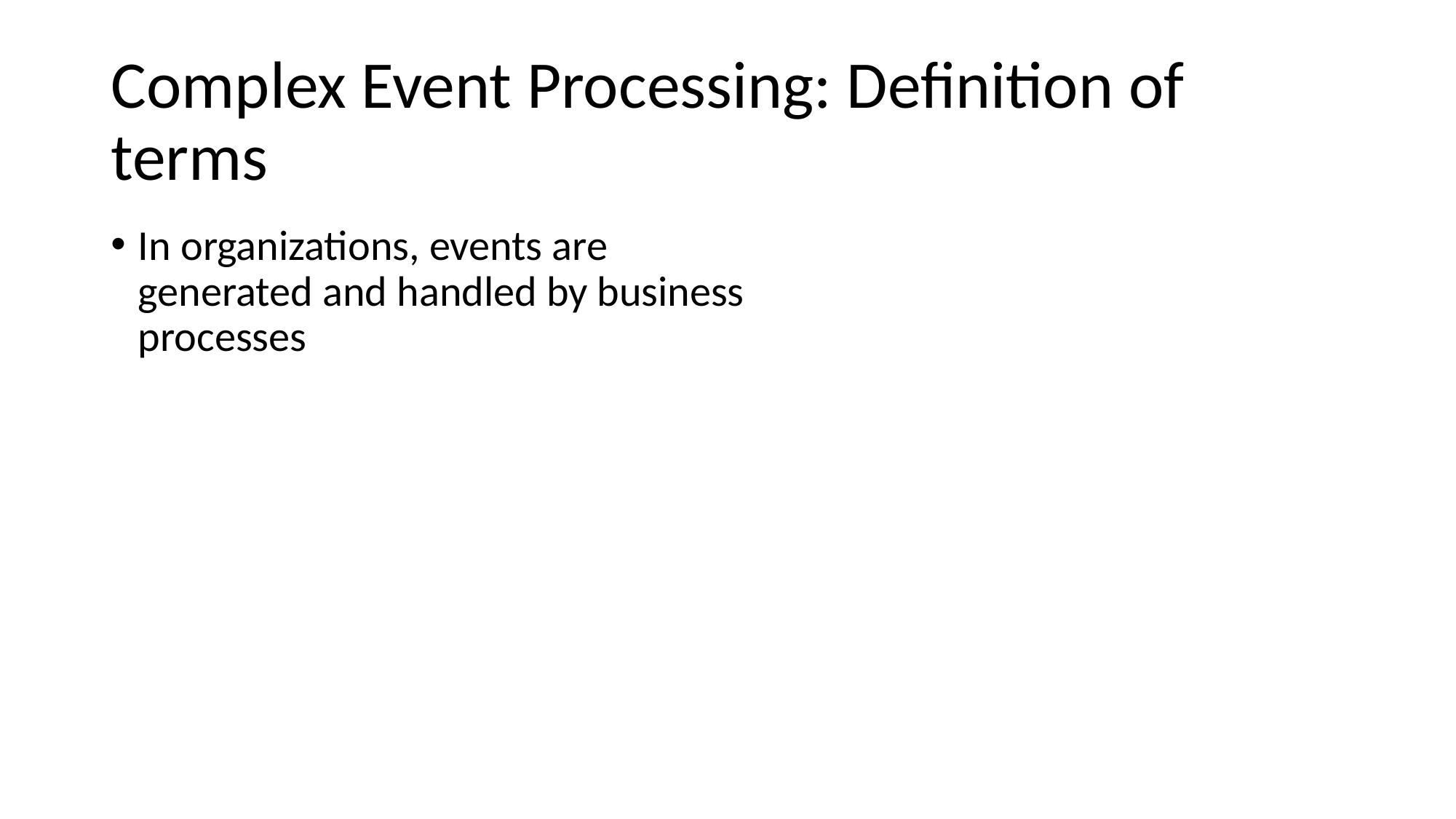

# Complex Event Processing: Definition of terms
In organizations, events are generated and handled by business processes